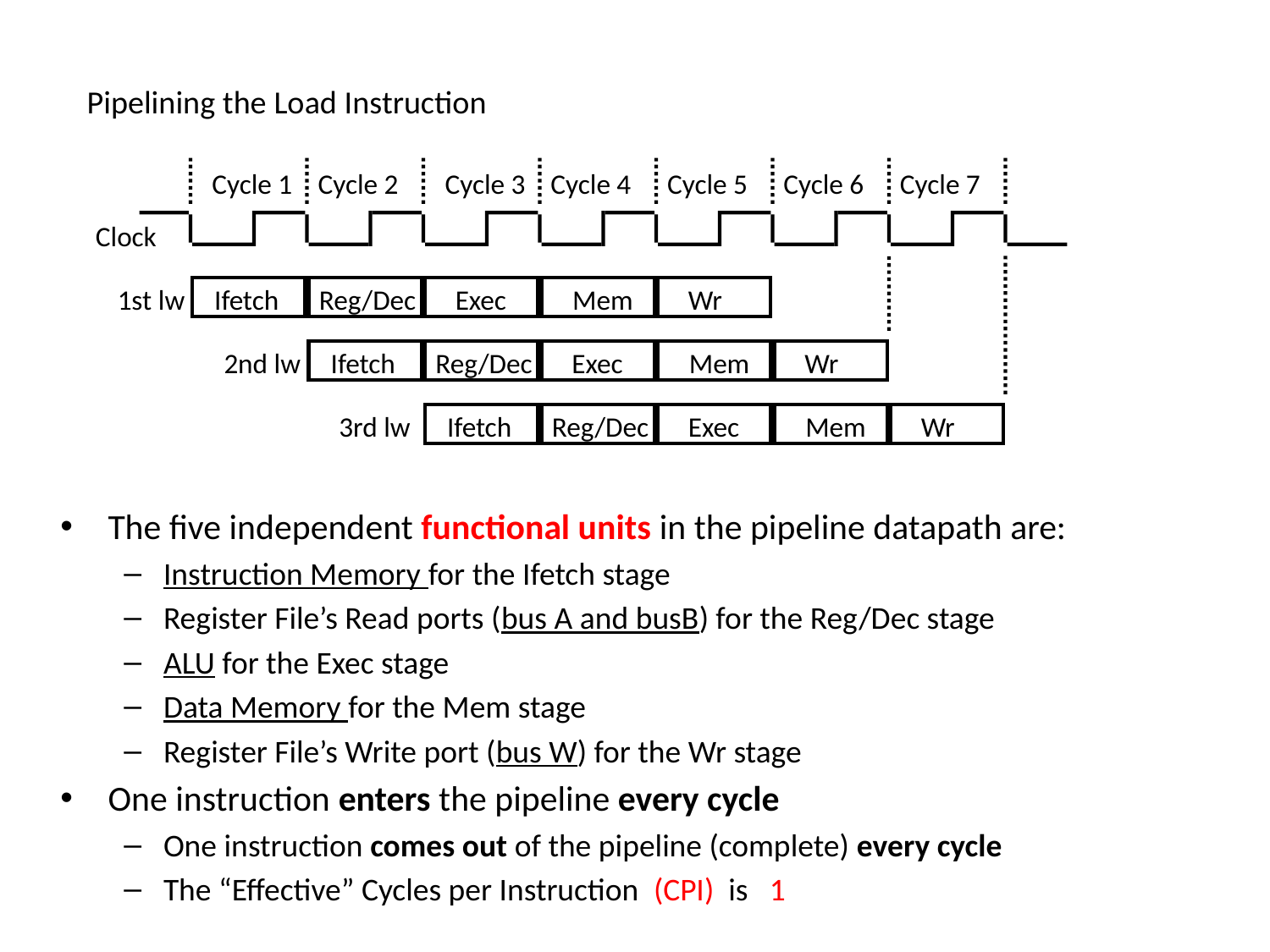

# Pipelining the Load Instruction

Cycle 1
Cycle 2
Cycle 3
Cycle 4
Cycle 5
Cycle 6
Cycle 7

Clock

1st lw
Ifetch

Reg/Dec

Exec

Mem

Wr

2nd lw
Ifetch

Reg/Dec

Exec

Mem

Wr

3rd lw
Ifetch

Reg/Dec

Exec

Mem

Wr

The five independent functional units in the pipeline datapath are:
Instruction Memory for the Ifetch stage
Register File’s Read ports (bus A and busB) for the Reg/Dec stage
ALU for the Exec stage
Data Memory for the Mem stage
Register File’s Write port (bus W) for the Wr stage
One instruction enters the pipeline every cycle
One instruction comes out of the pipeline (complete) every cycle
The “Effective” Cycles per Instruction  (CPI)  is   1